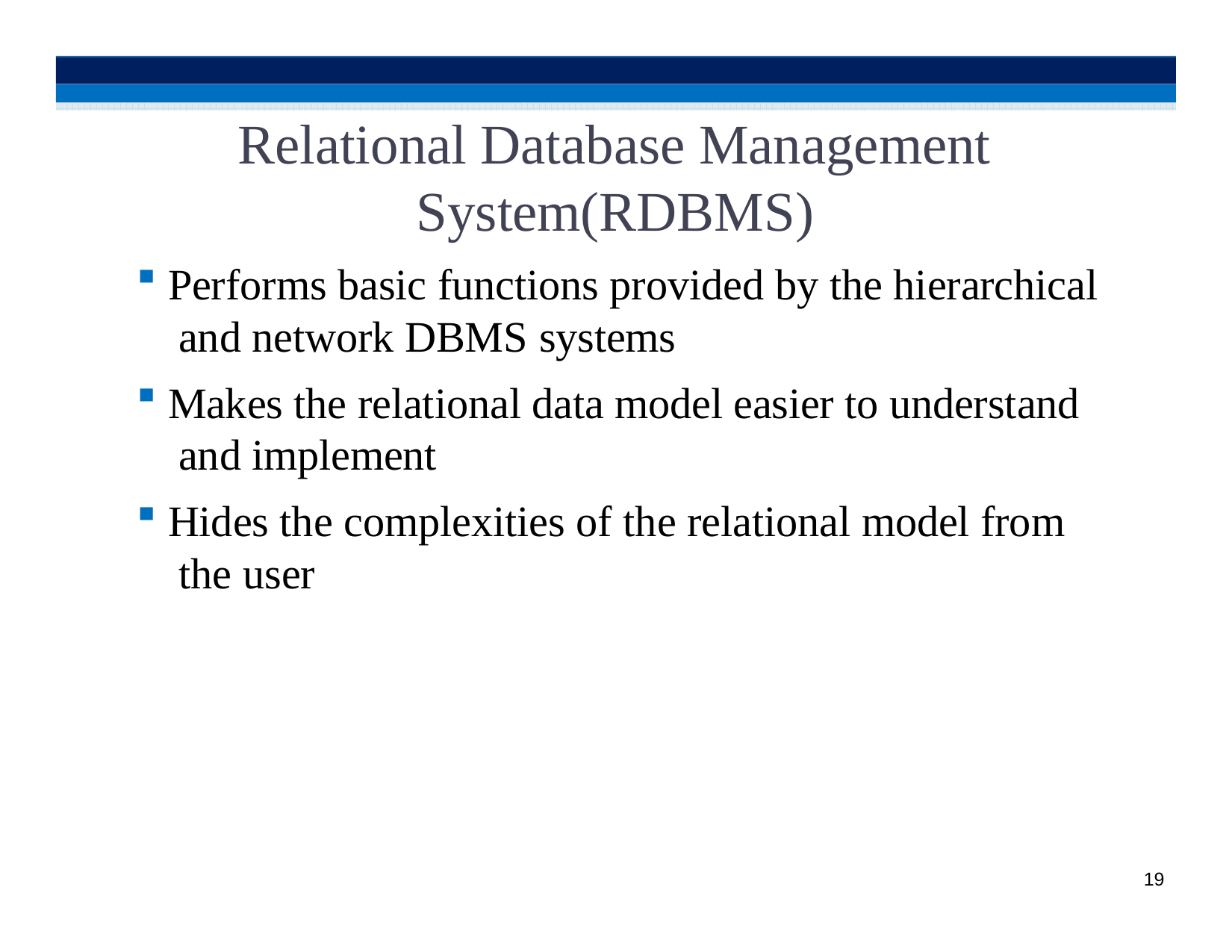

# Relational Database Management  System(RDBMS)
Performs basic functions provided by the hierarchical  and network DBMS systems
Makes the relational data model easier to understand  and implement
Hides the complexities of the relational model from  the user
19